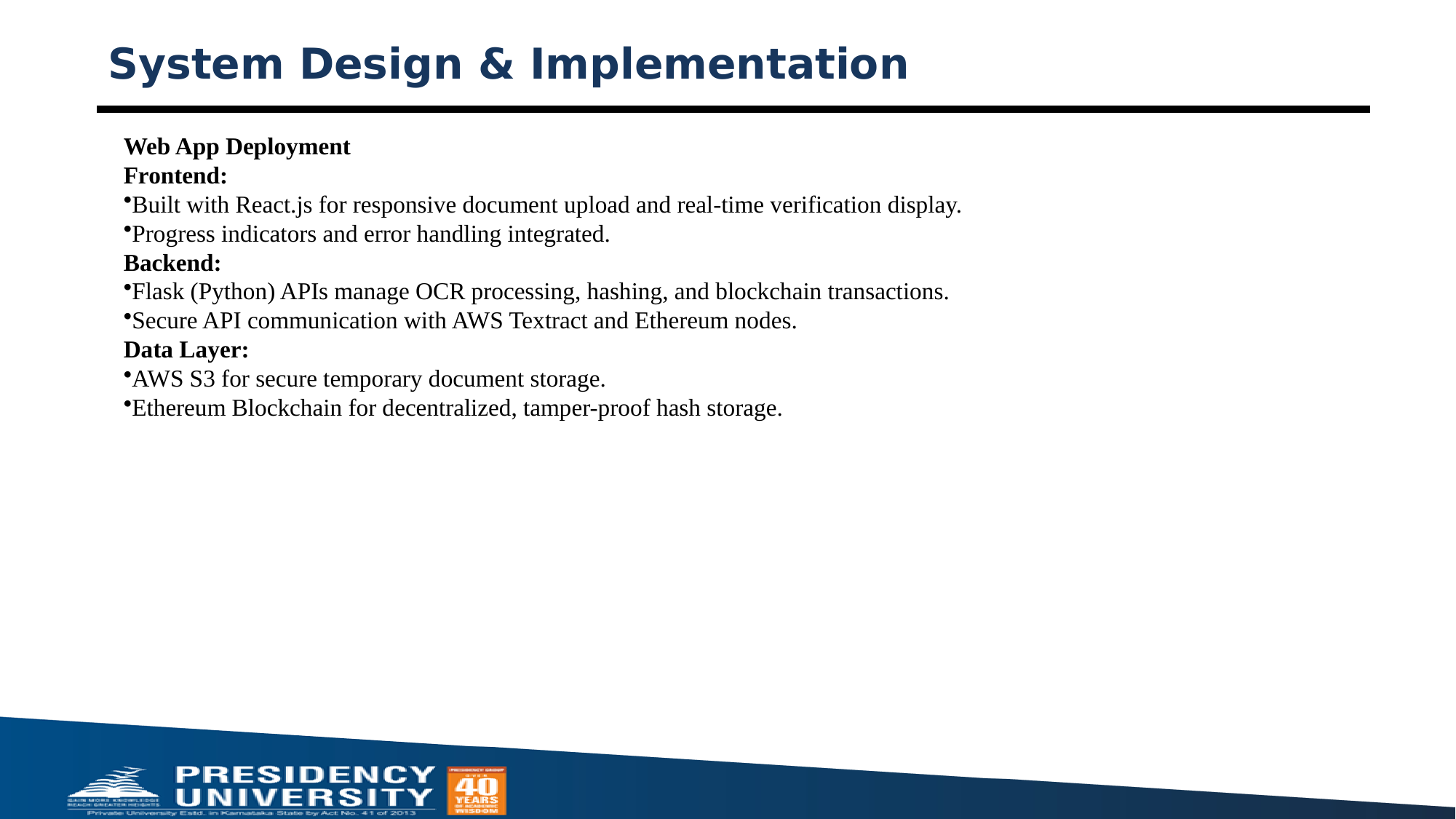

# System Design & Implementation
Web App Deployment
Frontend:
Built with React.js for responsive document upload and real-time verification display.
Progress indicators and error handling integrated.
Backend:
Flask (Python) APIs manage OCR processing, hashing, and blockchain transactions.
Secure API communication with AWS Textract and Ethereum nodes.
Data Layer:
AWS S3 for secure temporary document storage.
Ethereum Blockchain for decentralized, tamper-proof hash storage.